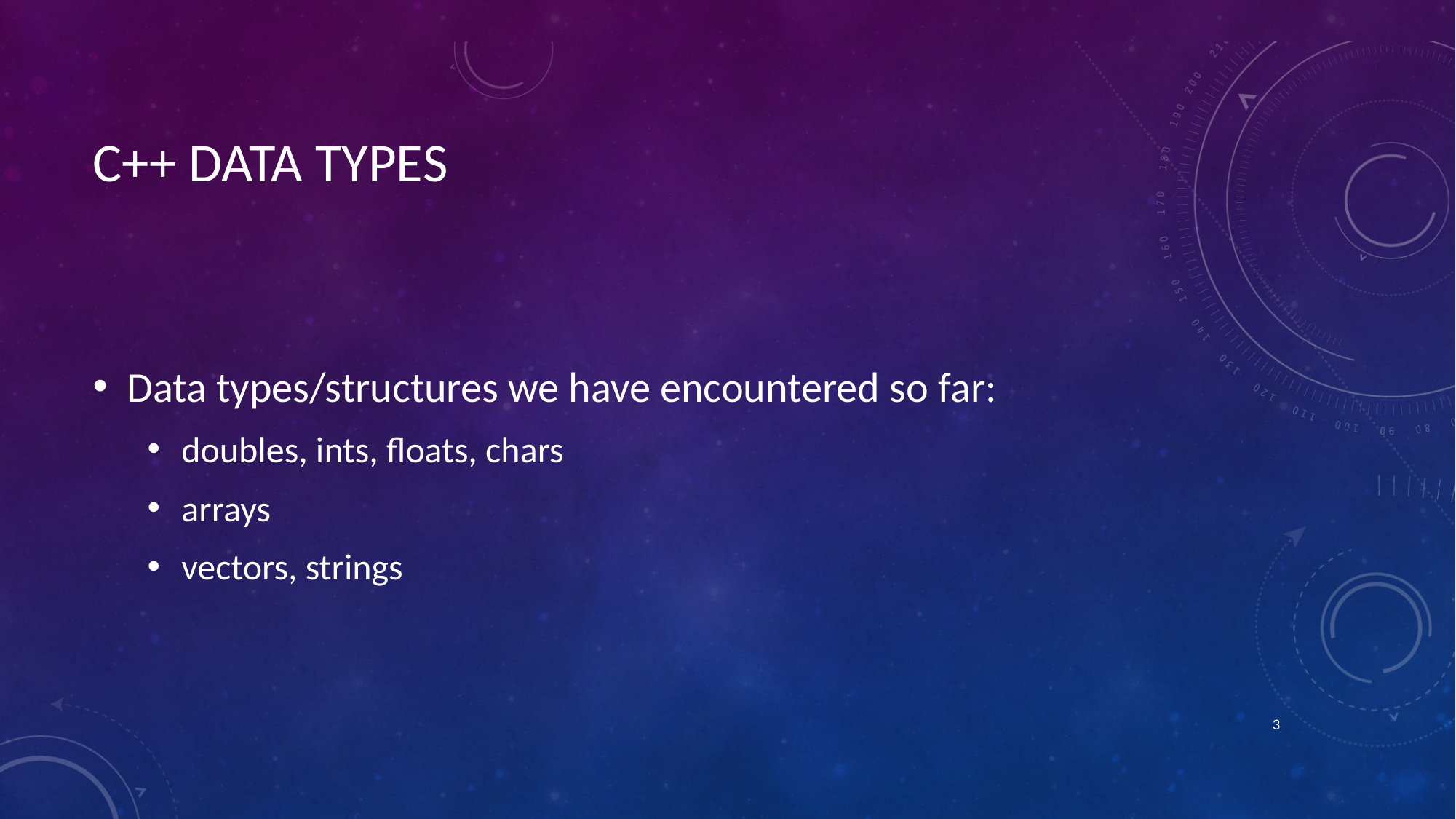

# C++ DATA TYPES
Data types/structures we have encountered so far:
doubles, ints, floats, chars
arrays
vectors, strings
3